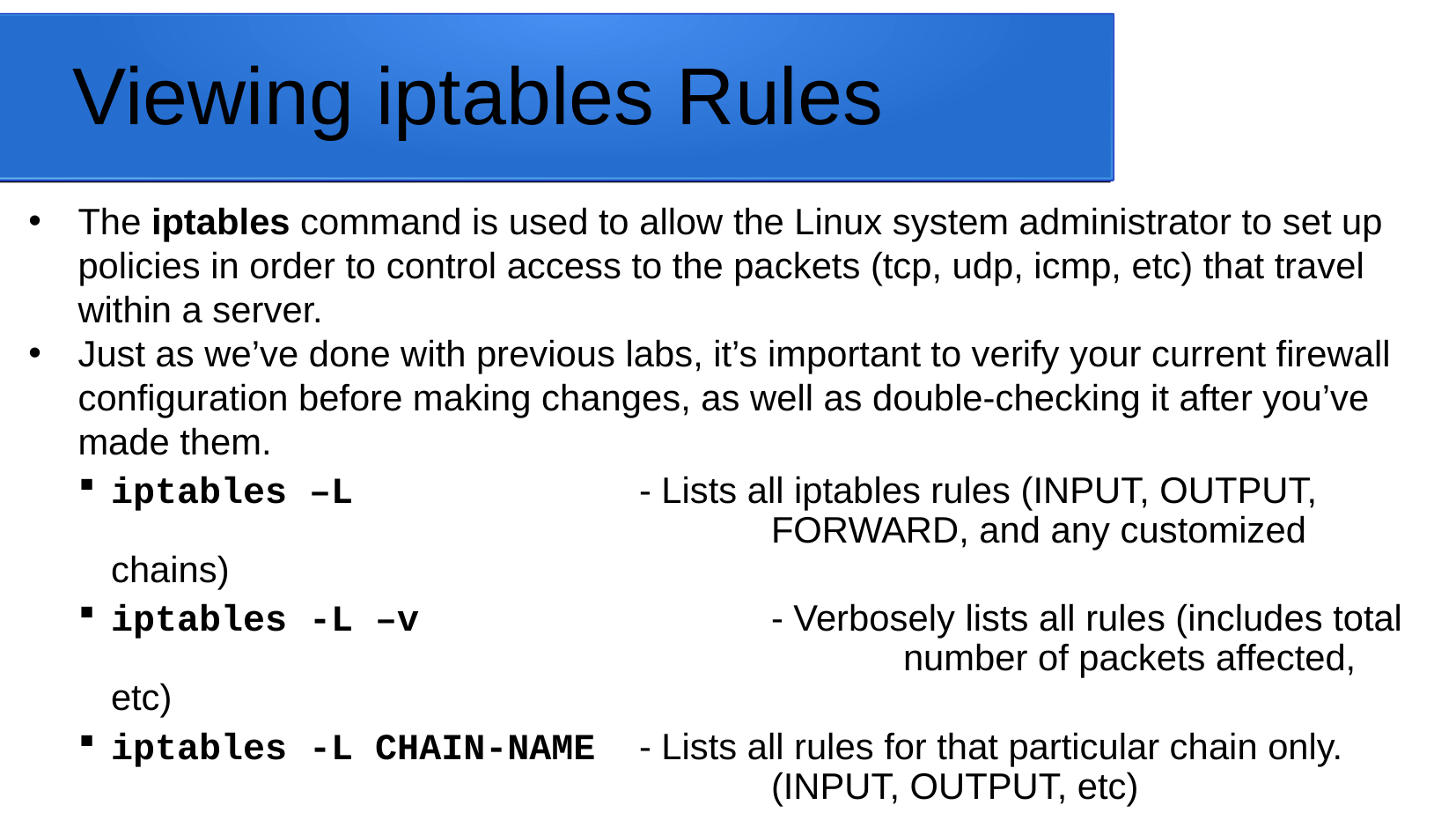

# Viewing iptables Rules
The iptables command is used to allow the Linux system administrator to set up policies in order to control access to the packets (tcp, udp, icmp, etc) that travel within a server.
Just as we’ve done with previous labs, it’s important to verify your current firewall configuration before making changes, as well as double-checking it after you’ve made them.
iptables –L			- Lists all iptables rules (INPUT, OUTPUT, 					FORWARD, and any customized chains)
iptables -L –v			- Verbosely lists all rules (includes total 						number of packets affected, etc)
iptables -L CHAIN-NAME	- Lists all rules for that particular chain only. 					(INPUT, OUTPUT, etc)
iptables -L -v --line	- Adds line numbers to the printed rules. 						Handy later.